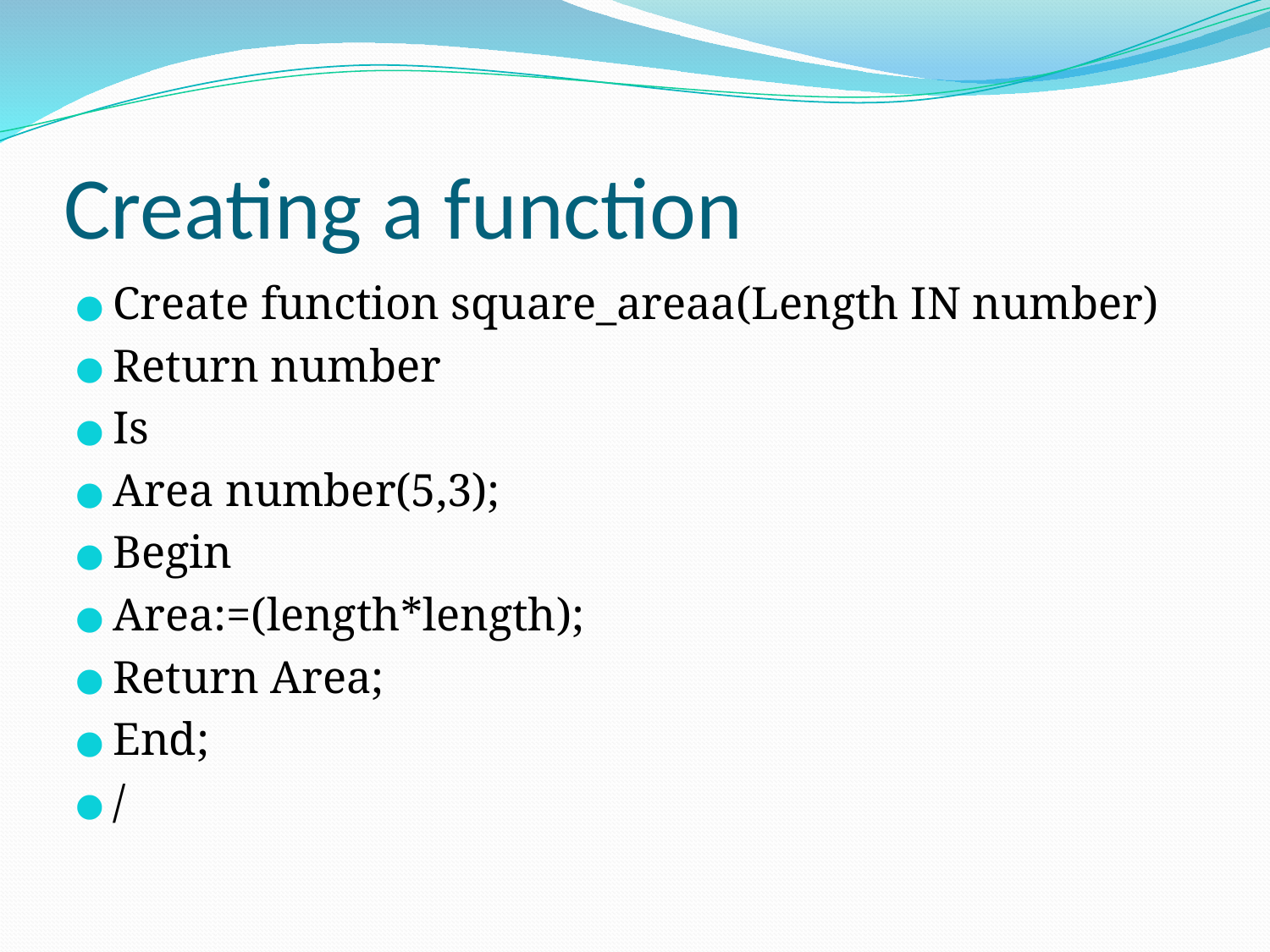

# Creating a function
Create function square_areaa(Length IN number)
Return number
Is
Area number(5,3);
Begin
Area:=(length*length);
Return Area;
End;
/